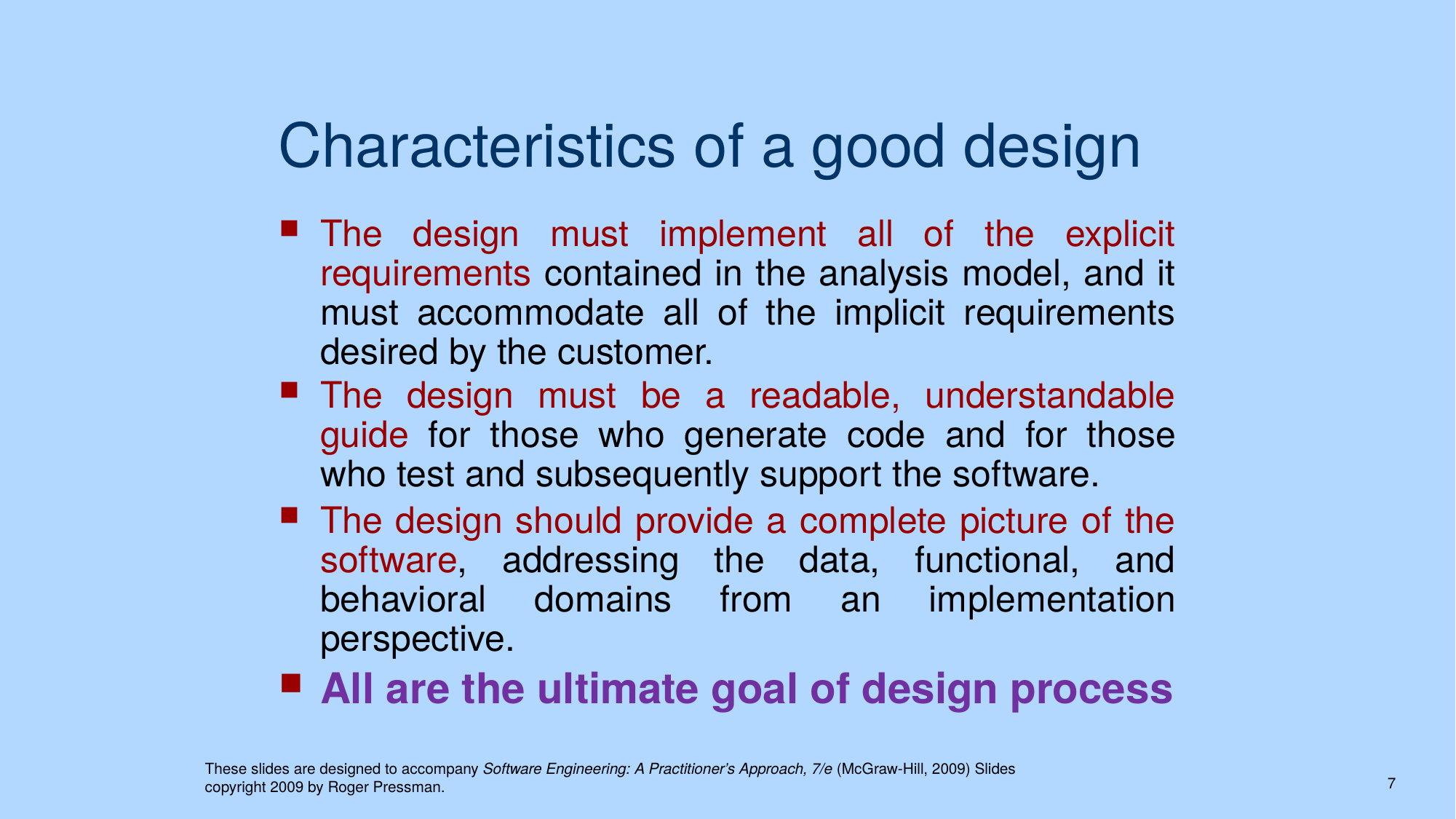

# Characteristics of a good design
The design must implement all of the explicit requirements contained in the analysis model, and it must accommodate all of the implicit requirements desired by the customer.
The design must be a readable, understandable guide for those who generate code and for those who test and subsequently support the software.
The design should provide a complete picture of the software, addressing the data, functional, and behavioral domains from an implementation perspective.
All are the ultimate goal of design process

These slides are designed to accompany Software Engineering: A Practitioner’s Approach, 7/e (McGraw-Hill, 2009) Slides copyright 2009 by Roger Pressman.
7